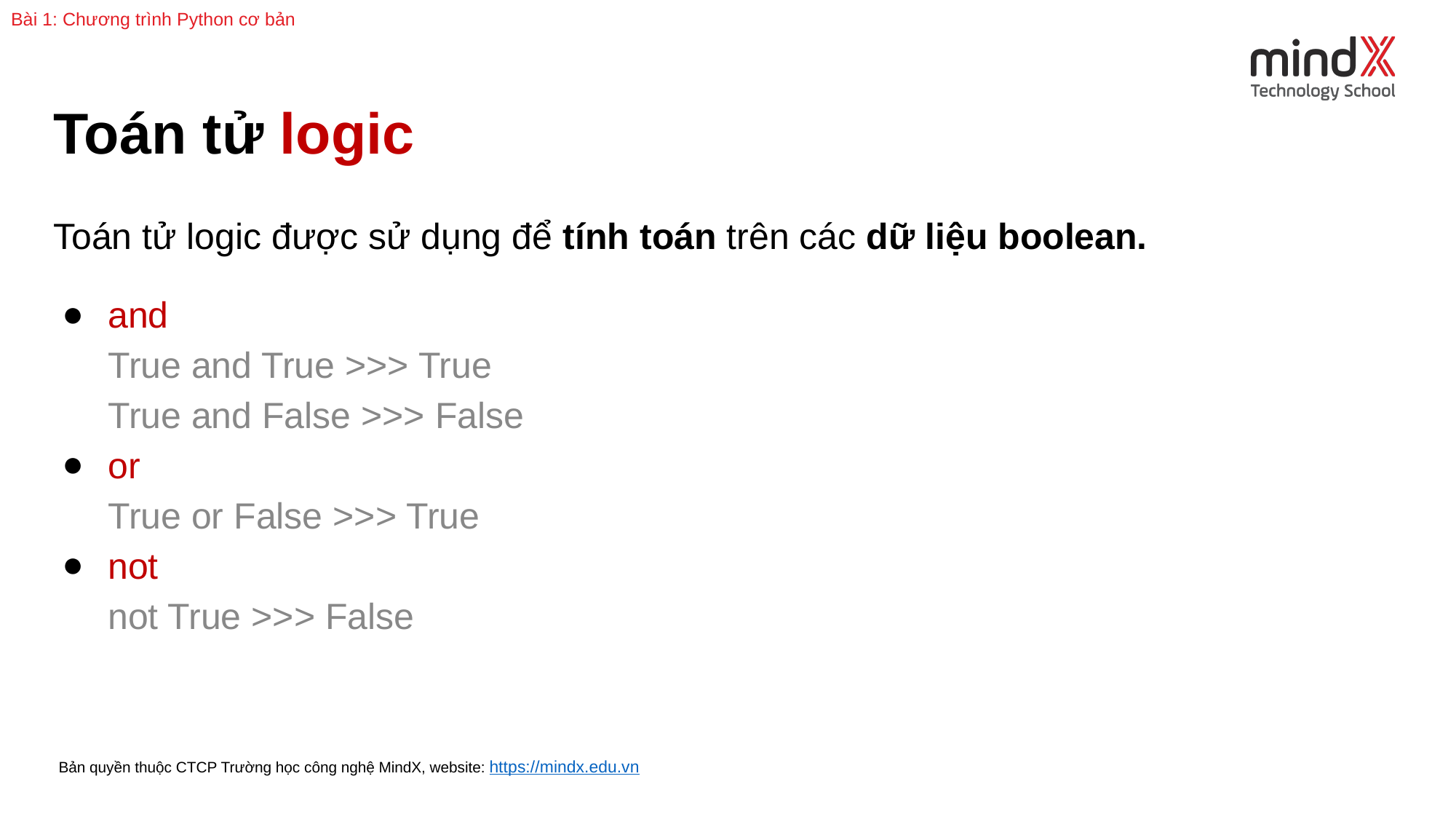

Bài 1: Chương trình Python cơ bản
Toán tử logic
Toán tử logic được sử dụng để tính toán trên các dữ liệu boolean.
and
True and True >>> True
True and False >>> False
or
True or False >>> True
not
not True >>> False
Bản quyền thuộc CTCP Trường học công nghệ MindX, website: https://mindx.edu.vn